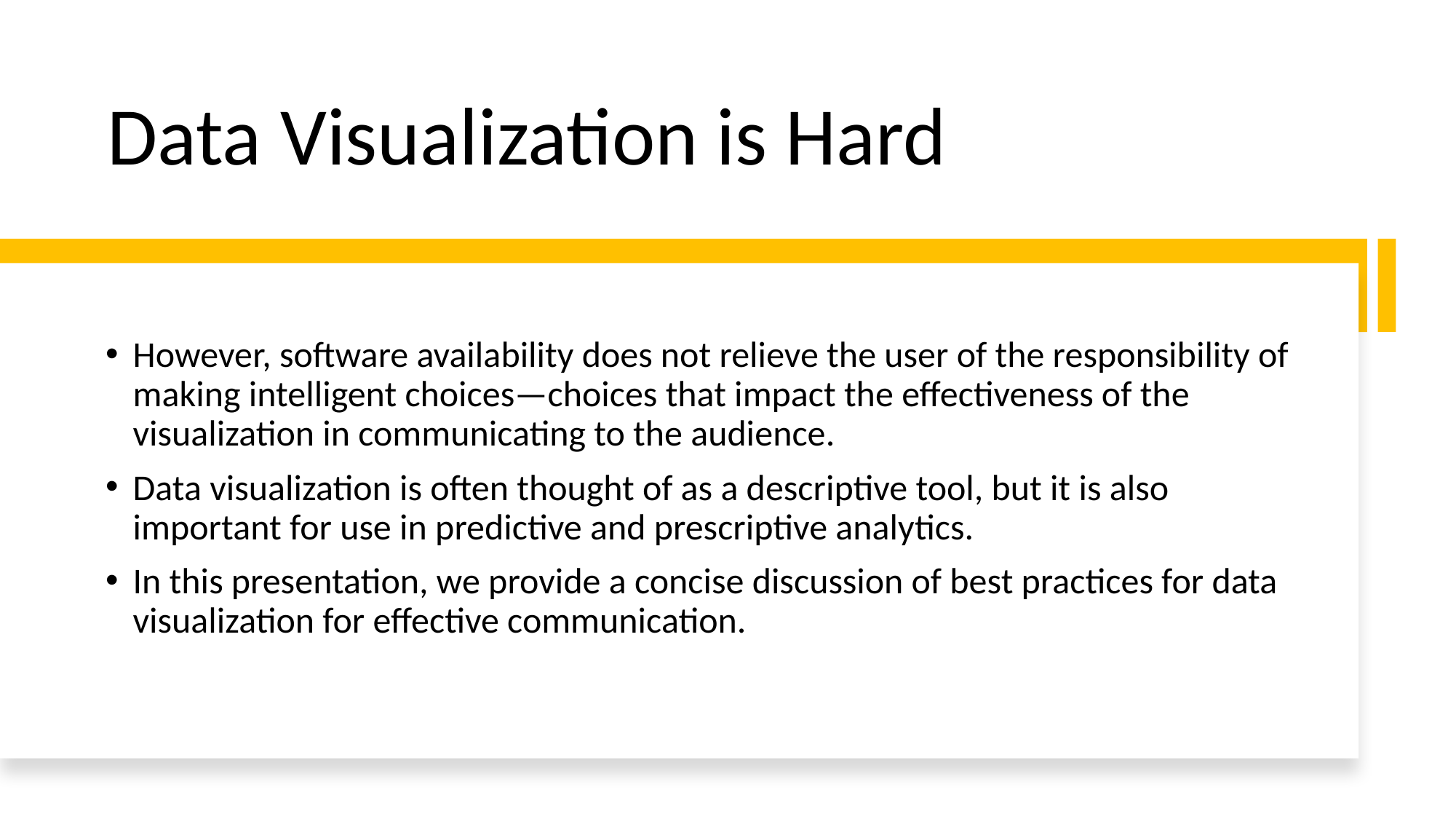

# Data Visualization is Hard

However, software availability does not relieve the user of the responsibility of making intelligent choices—choices that impact the effectiveness of the visualization in communicating to the audience.
Data visualization is often thought of as a descriptive tool, but it is also important for use in predictive and prescriptive analytics.
In this presentation, we provide a concise discussion of best practices for data visualization for effective communication.